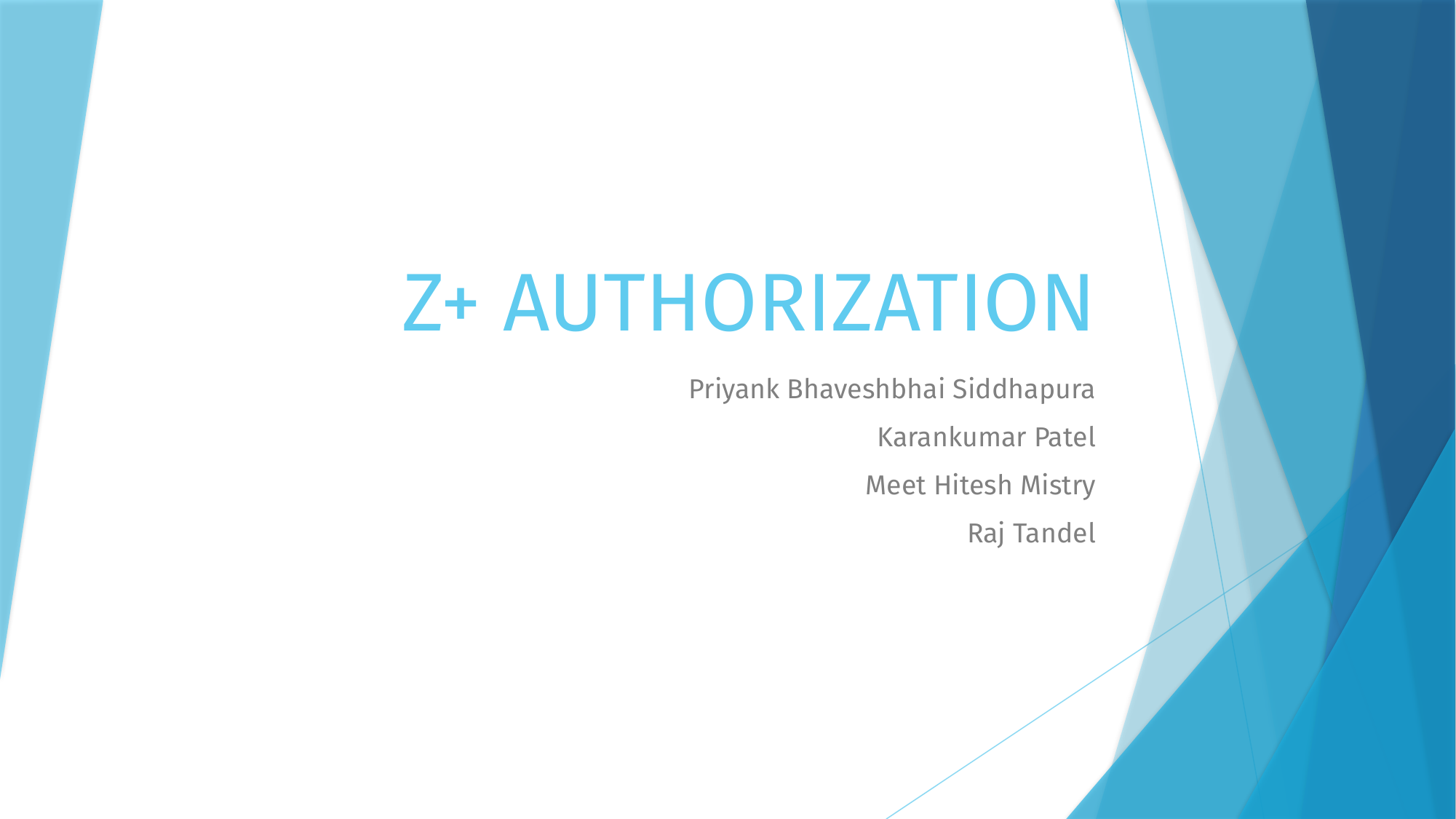

# Z+ AUTHORIZATION
Priyank Bhaveshbhai Siddhapura
Karankumar Patel
Meet Hitesh Mistry
Raj Tandel